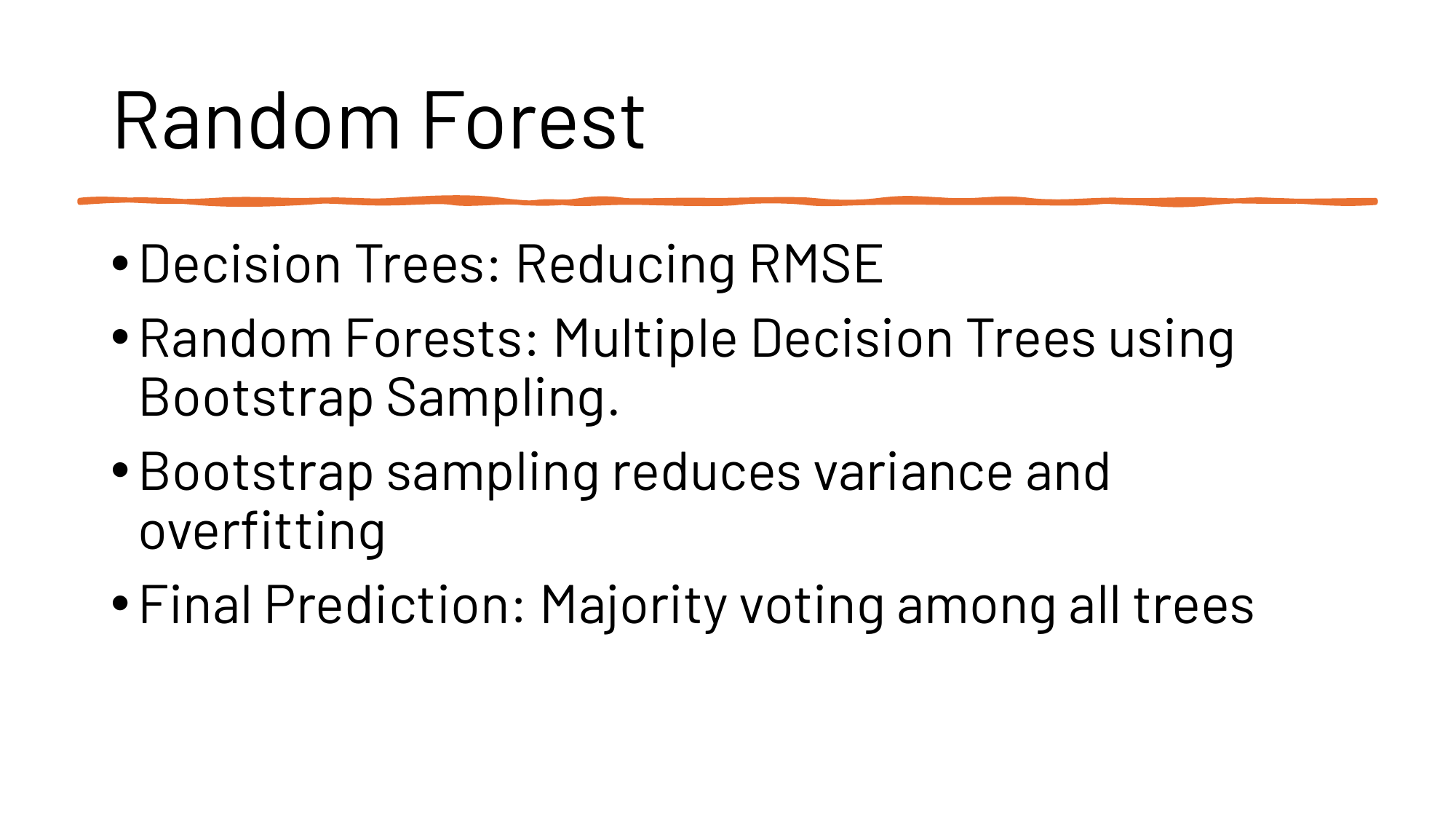

# Random Forest

Decision Trees: Reducing RMSE
Random Forests: Multiple Decision Trees using Bootstrap Sampling.
Bootstrap sampling reduces variance and overfitting
Final Prediction: Majority voting among all trees